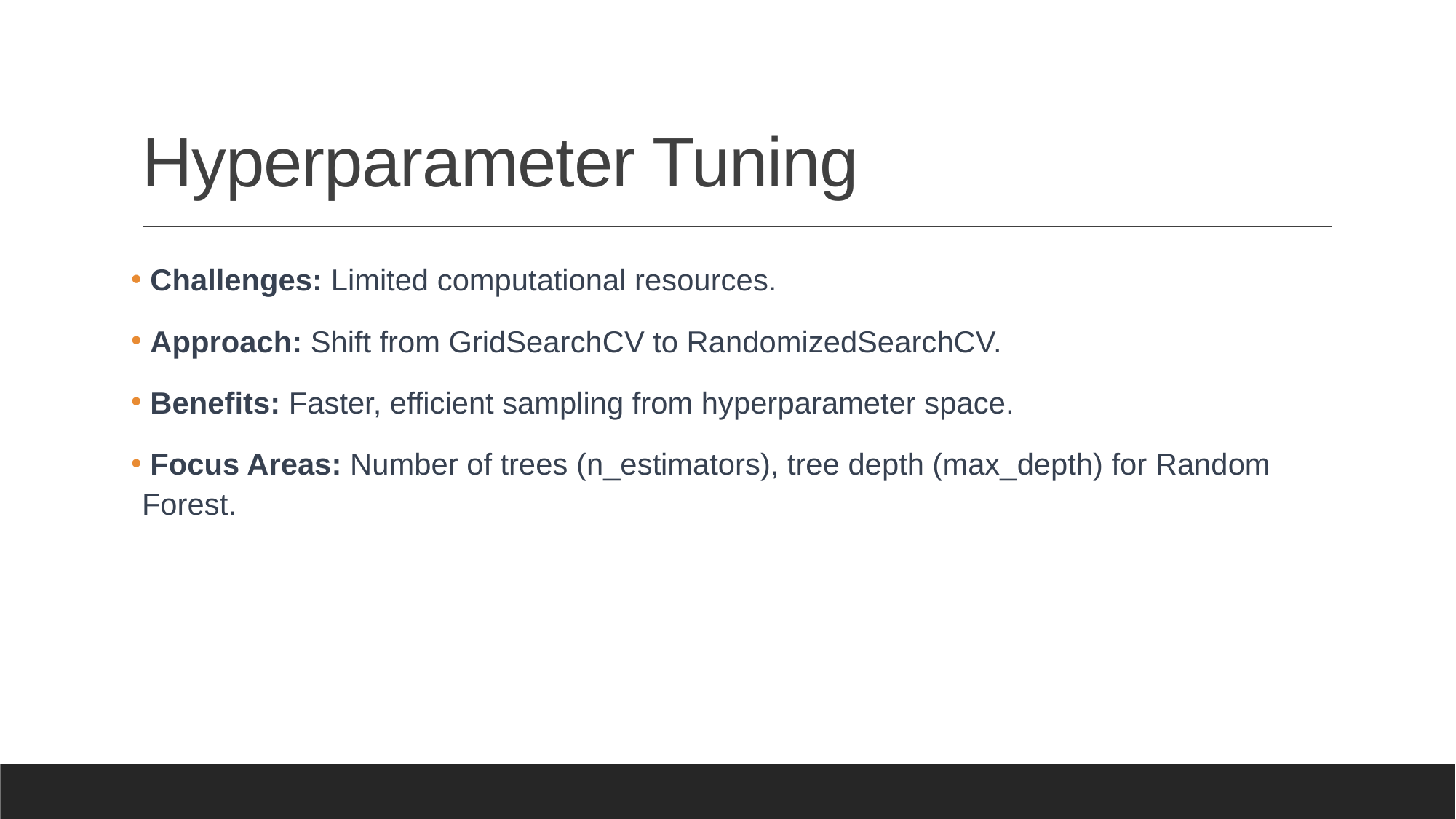

# Hyperparameter Tuning
 Challenges: Limited computational resources.
 Approach: Shift from GridSearchCV to RandomizedSearchCV.
 Benefits: Faster, efficient sampling from hyperparameter space.
 Focus Areas: Number of trees (n_estimators), tree depth (max_depth) for Random Forest.